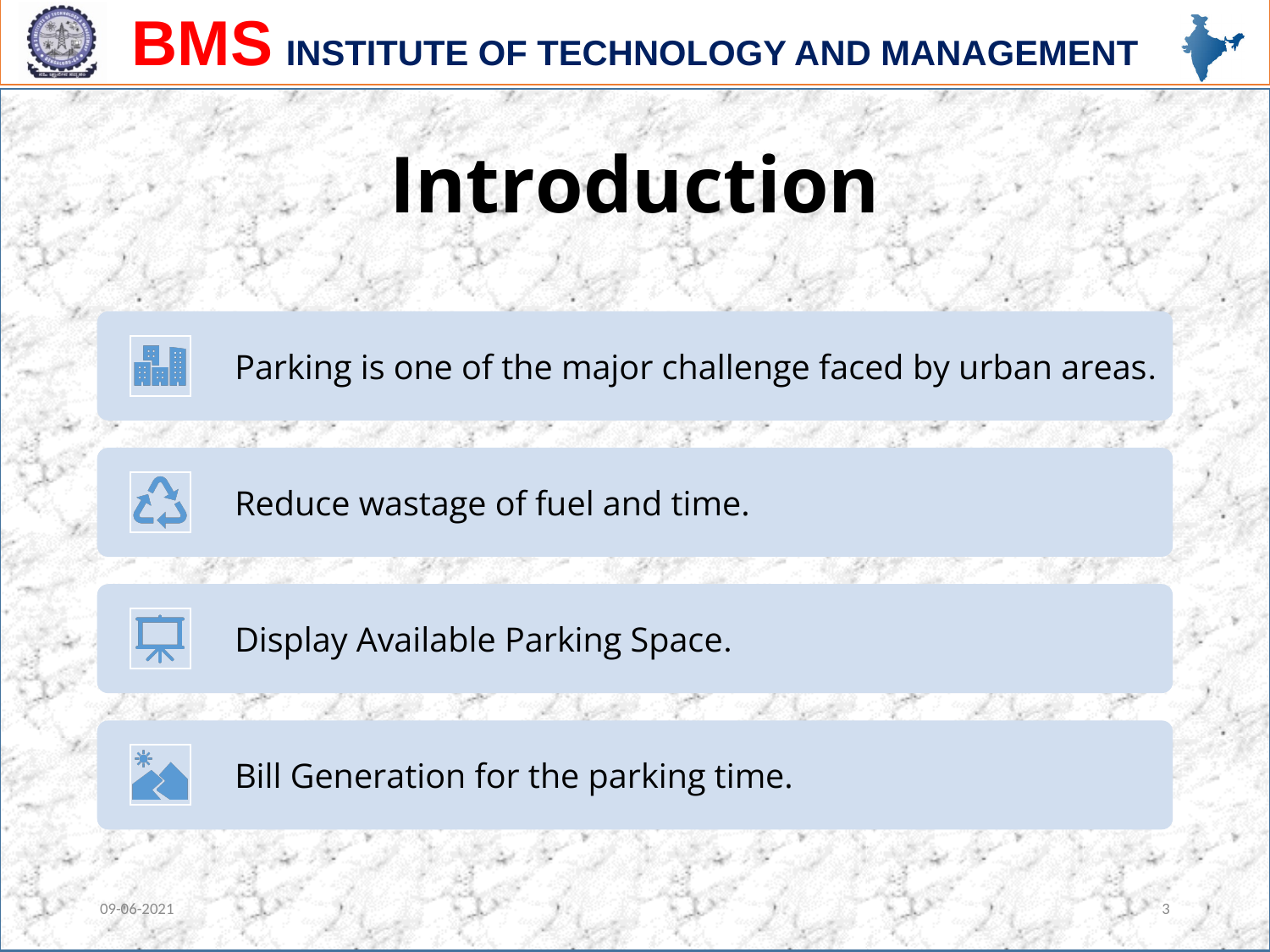

Introduction
Parking is one of the major challenge faced by urban areas.
Reduce wastage of fuel and time.
Display Available Parking Space.
Bill Generation for the parking time.
09-06-2021
3